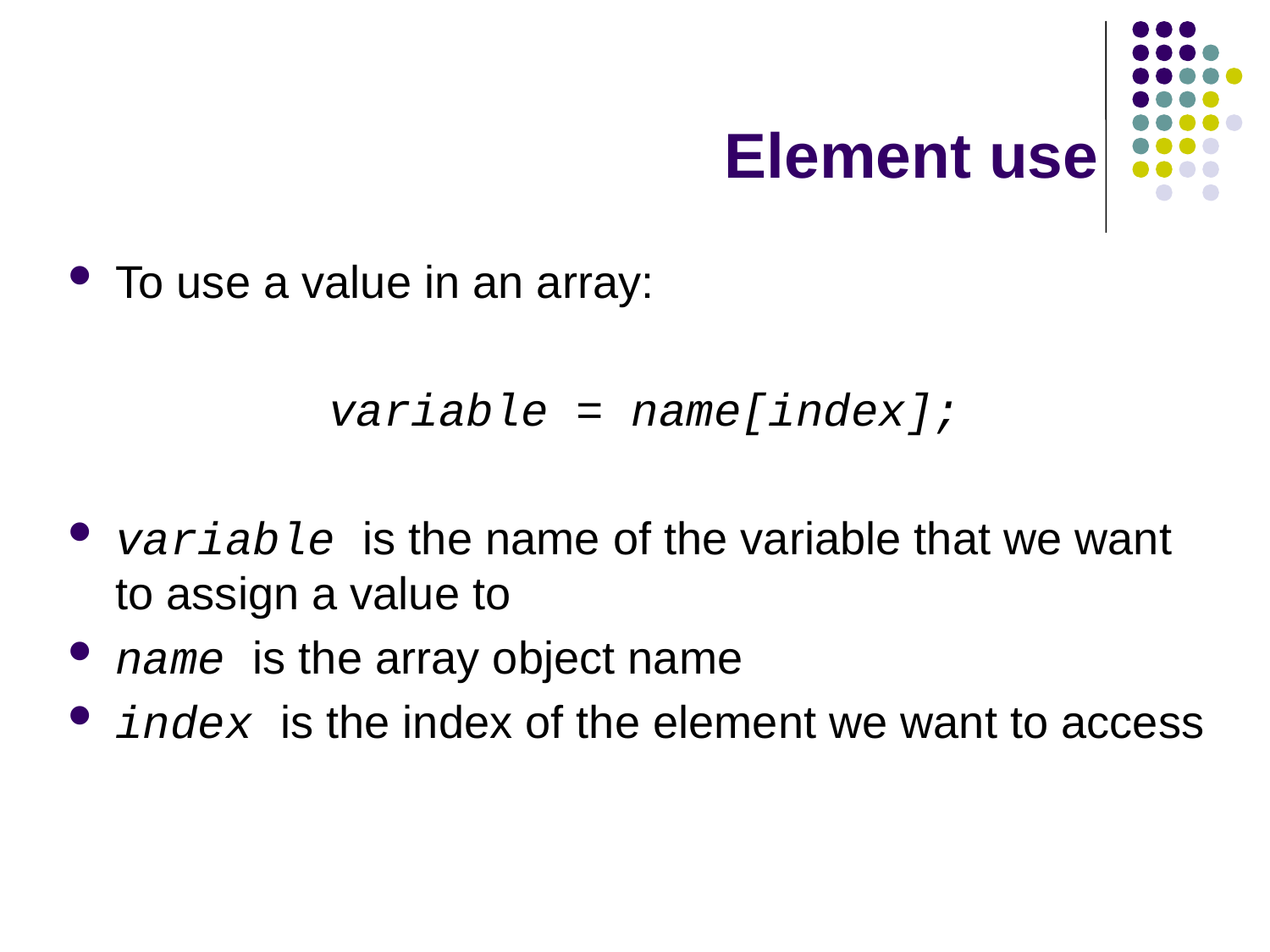

# Element use
To use a value in an array:

variable = name[index];

variable is the name of the variable that we want to assign a value to
name is the array object name
index is the index of the element we want to access